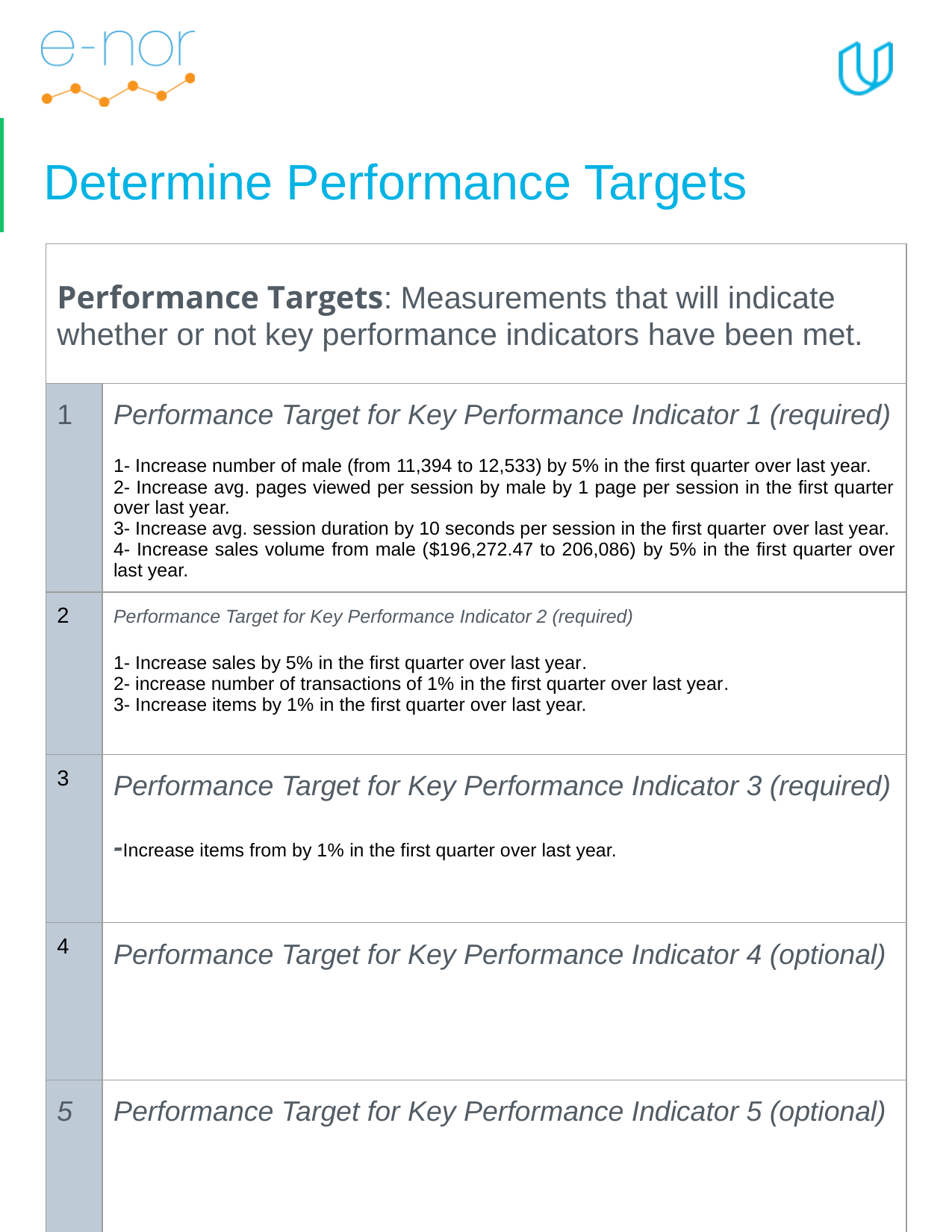

# Determine Performance Targets
| Performance Targets: Measurements that will indicate whether or not key performance indicators have been met. |  |
| --- | --- |
| 1 | Performance Target for Key Performance Indicator 1 (required) 1- Increase number of male (from 11,394 to 12,533) by 5% in the first quarter over last year. 2- Increase avg. pages viewed per session by male by 1 page per session in the first quarter over last year. 3- Increase avg. session duration by 10 seconds per session in the first quarter over last year. 4- Increase sales volume from male ($196,272.47 to 206,086) by 5% in the first quarter over last year. |
| 2 | Performance Target for Key Performance Indicator 2 (required) 1- Increase sales by 5% in the first quarter over last year. 2- increase number of transactions of 1% in the first quarter over last year. 3- Increase items by 1% in the first quarter over last year. |
| 3 | Performance Target for Key Performance Indicator 3 (required) -Increase items from by 1% in the first quarter over last year. |
| 4 | Performance Target for Key Performance Indicator 4 (optional) |
| 5 | Performance Target for Key Performance Indicator 5 (optional) |